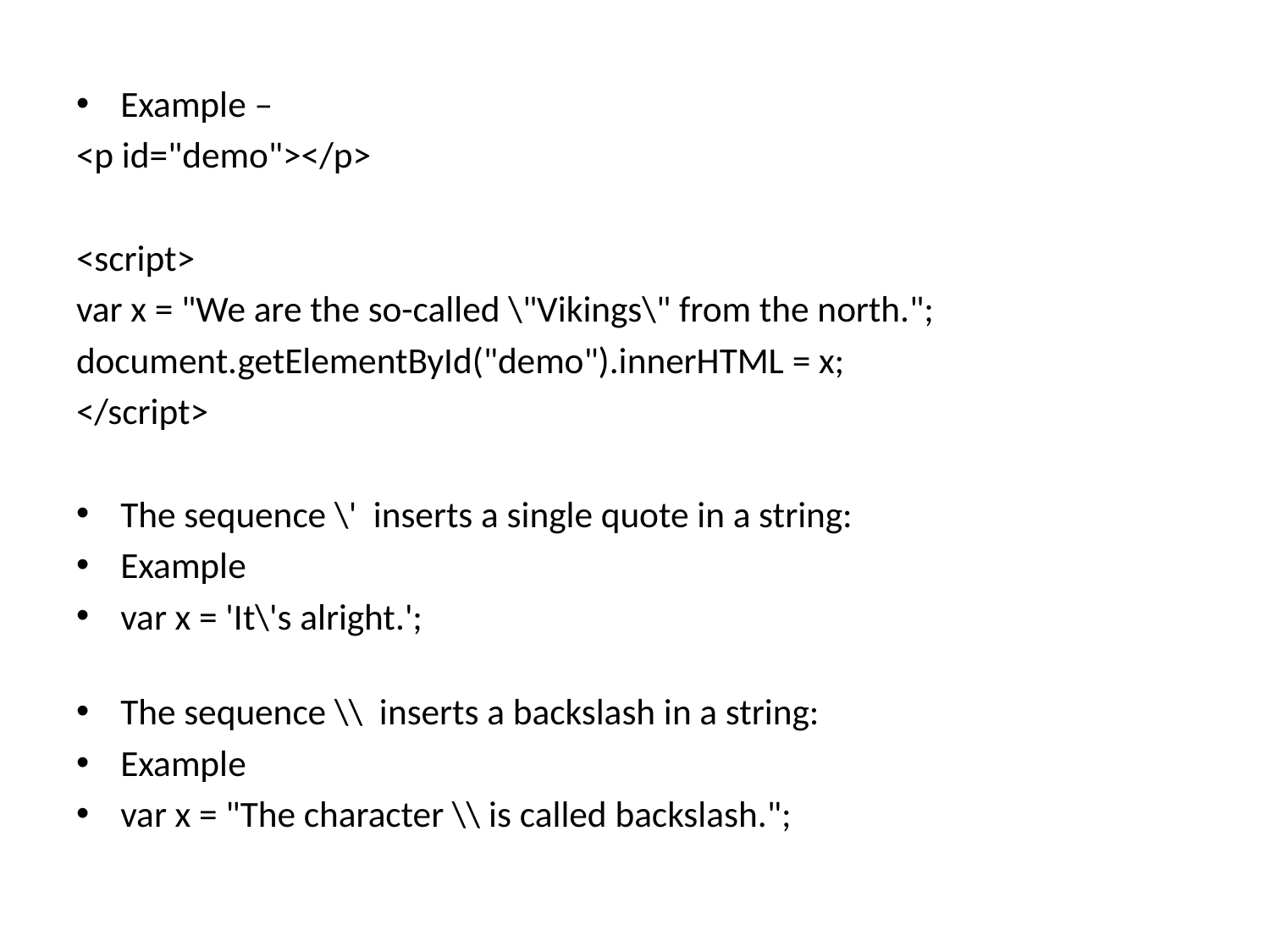

Example –
<p id="demo"></p>

<script>
var x = "We are the so-called \"Vikings\" from the north.";
document.getElementById("demo").innerHTML = x;
</script>

The sequence \'  inserts a single quote in a string:
Example
var x = 'It\'s alright.';
The sequence \\  inserts a backslash in a string:
Example
var x = "The character \\ is called backslash.";